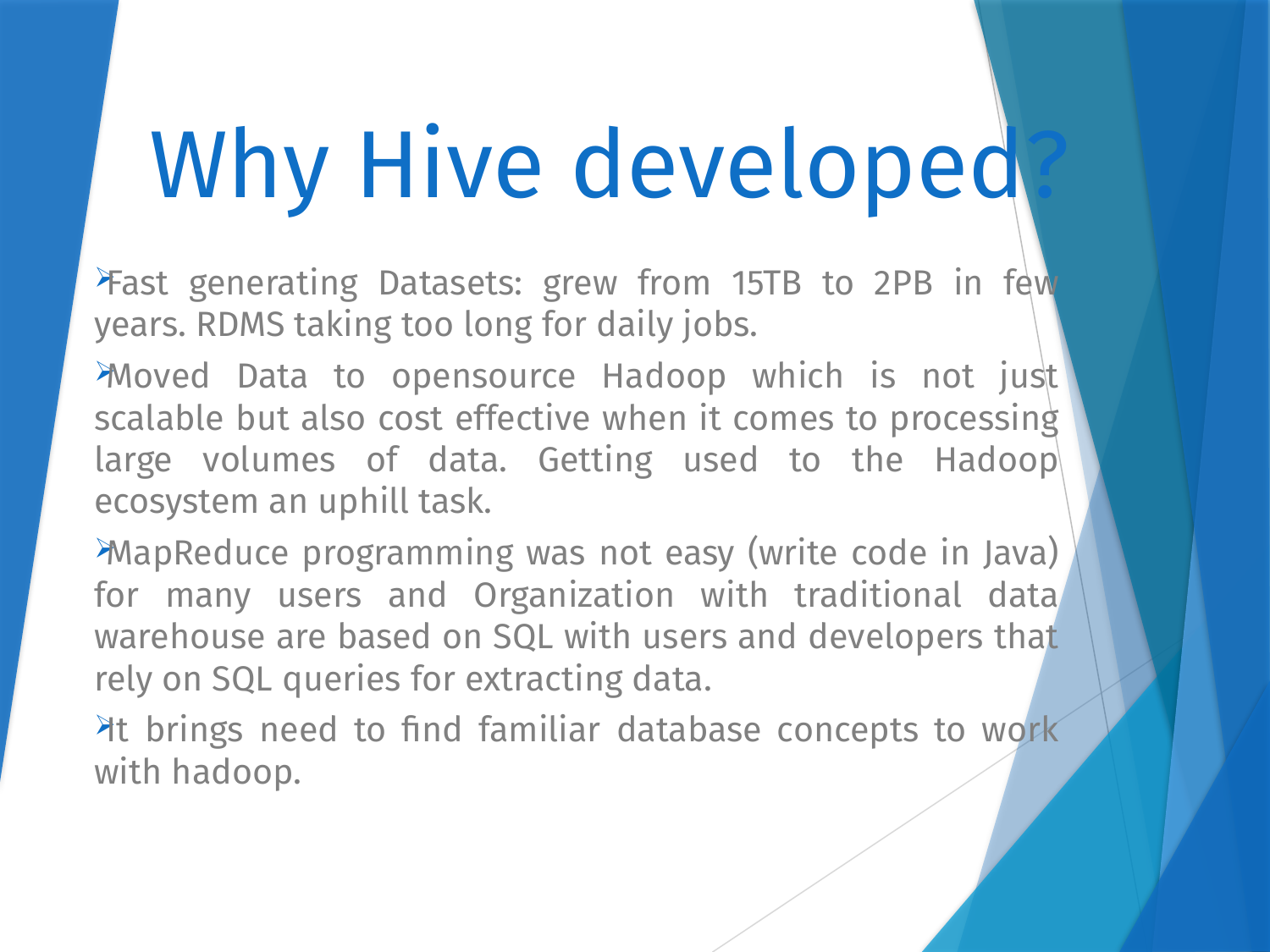

# Why Hive developed?
Fast generating Datasets: grew from 15TB to 2PB in few years. RDMS taking too long for daily jobs.
Moved Data to opensource Hadoop which is not just scalable but also cost effective when it comes to processing large volumes of data. Getting used to the Hadoop ecosystem an uphill task.
MapReduce programming was not easy (write code in Java) for many users and Organization with traditional data warehouse are based on SQL with users and developers that rely on SQL queries for extracting data.
It brings need to find familiar database concepts to work with hadoop.